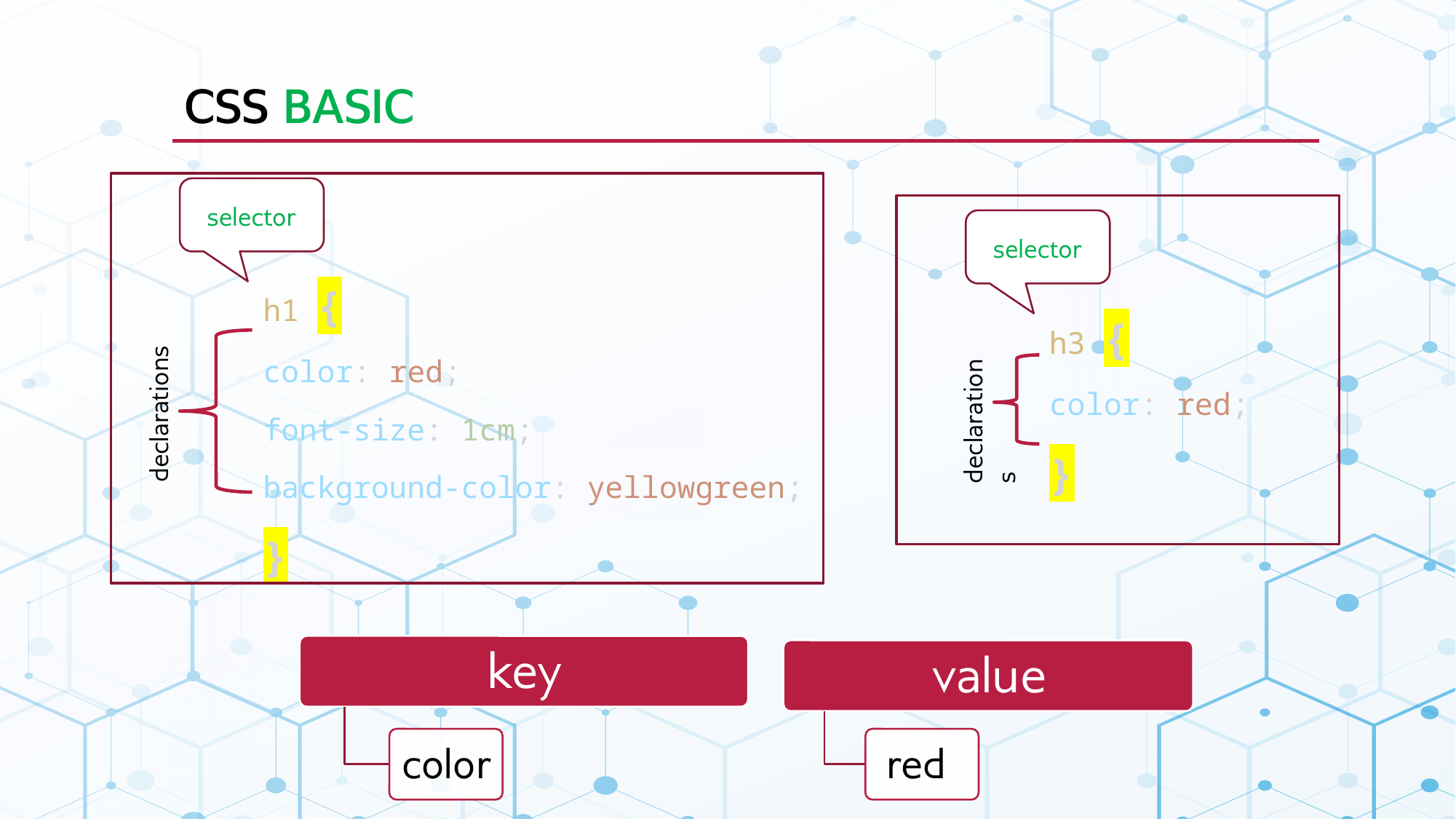

# CSS Basic

selector

selector

declarations
h3 {
color: red;
}
h1 {
color: red;
font-size: 1cm;
background-color: yellowgreen;
}

declarations
key
color
value
red